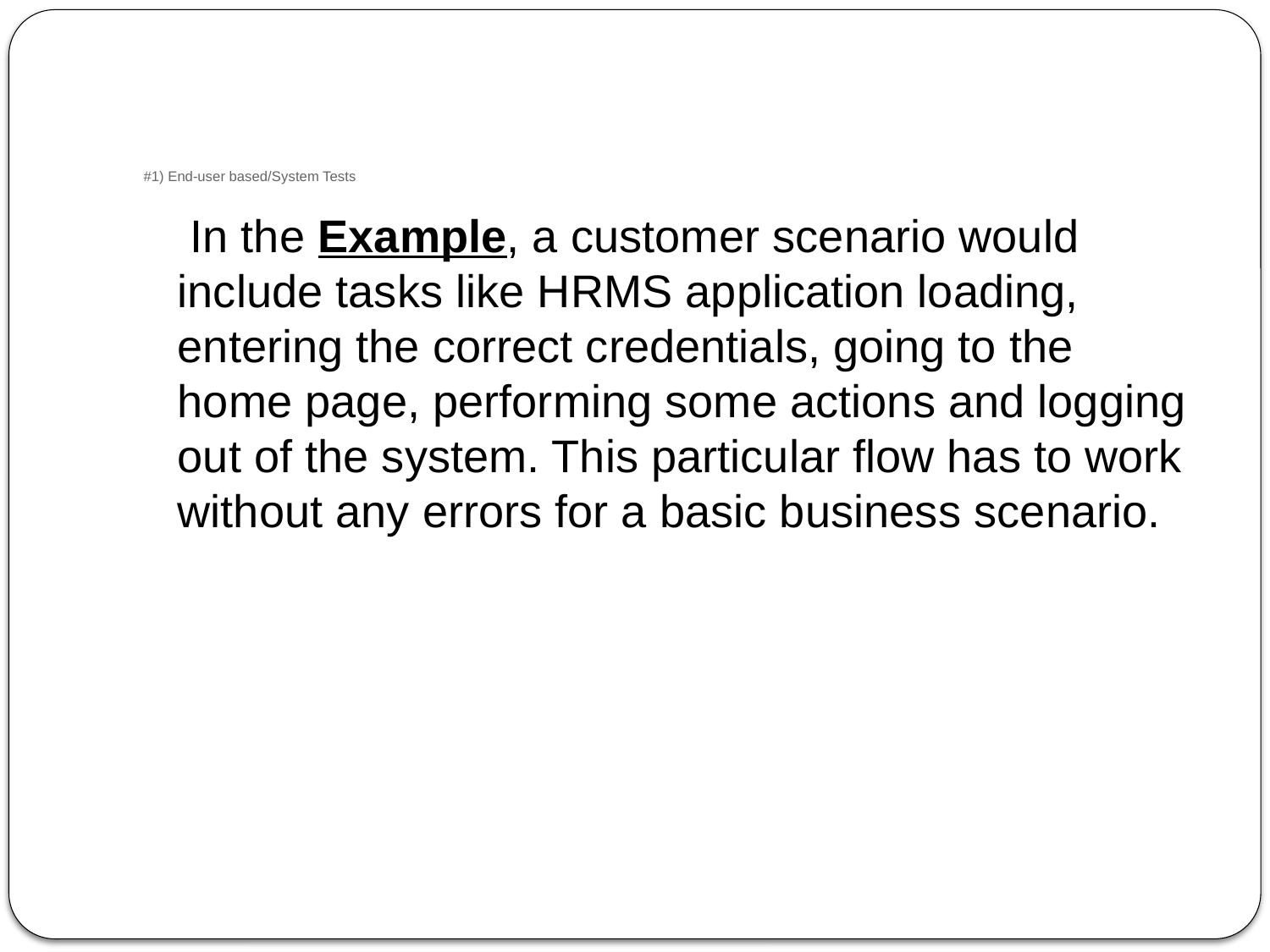

# #1) End-user based/System Tests
    In the Example, a customer scenario would include tasks like HRMS application loading, entering the correct credentials, going to the home page, performing some actions and logging out of the system. This particular flow has to work without any errors for a basic business scenario.